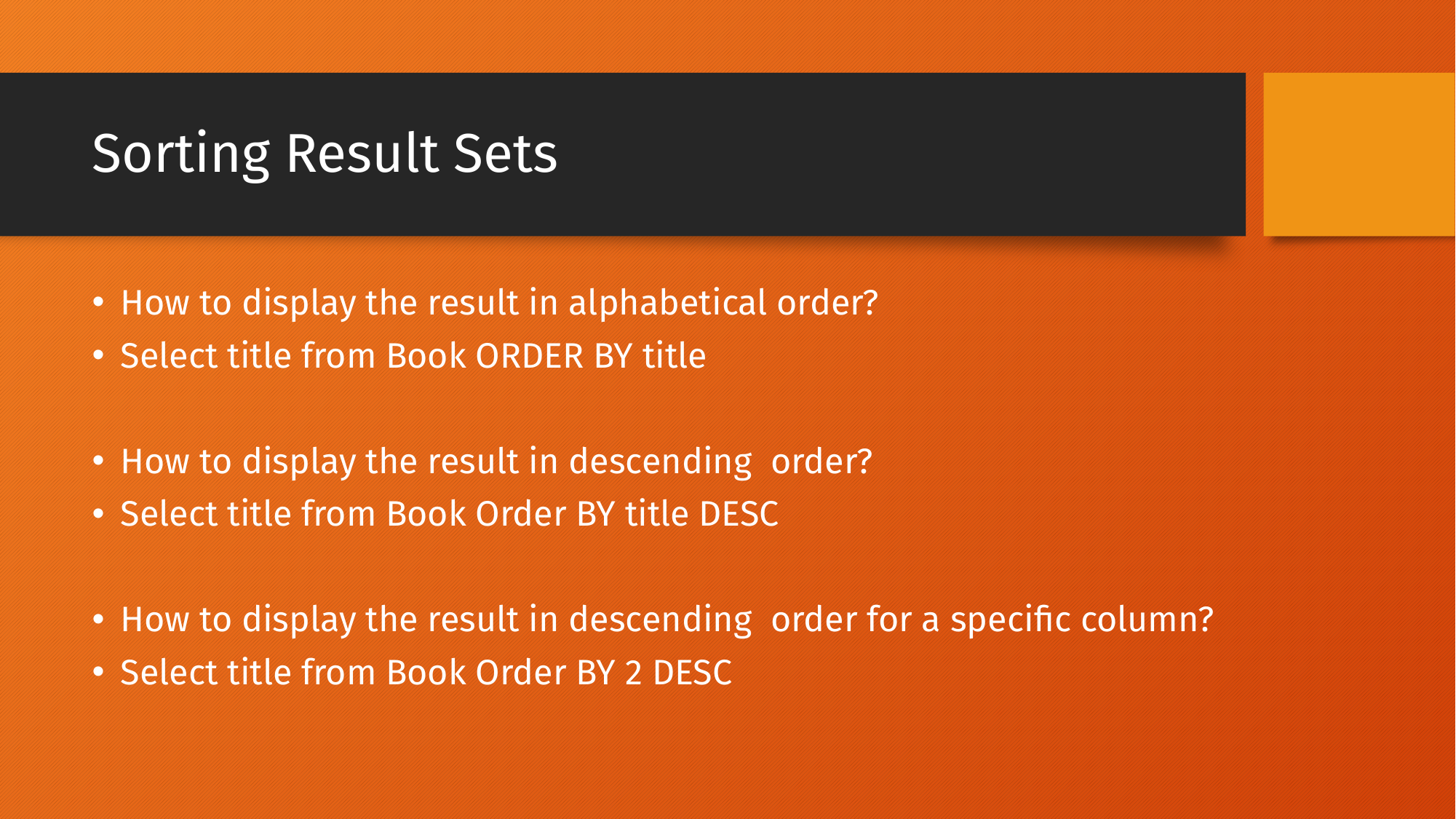

# Sorting Result Sets
How to display the result in alphabetical order?
Select title from Book ORDER BY title

How to display the result in descending  order?
Select title from Book Order BY title DESC

How to display the result in descending  order for a specific column?
Select title from Book Order BY 2 DESC